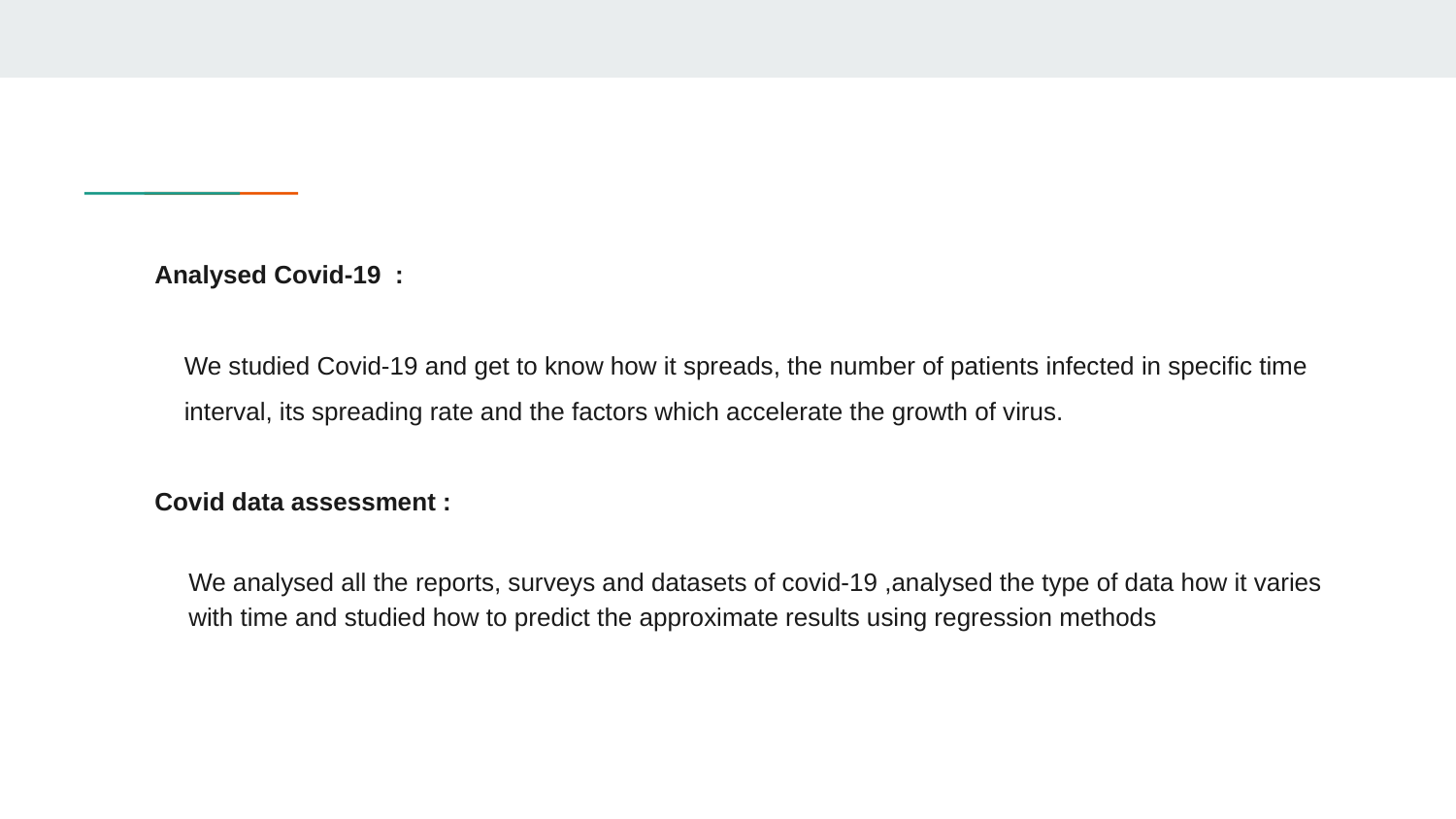

Analysed Covid-19  :

We studied Covid-19 and get to know how it spreads, the number of patients infected in specific time interval, its spreading rate and the factors which accelerate the growth of virus.

Covid data assessment :

We analysed all the reports, surveys and datasets of covid-19 ,analysed the type of data how it varies with time and studied how to predict the approximate results using regression methods